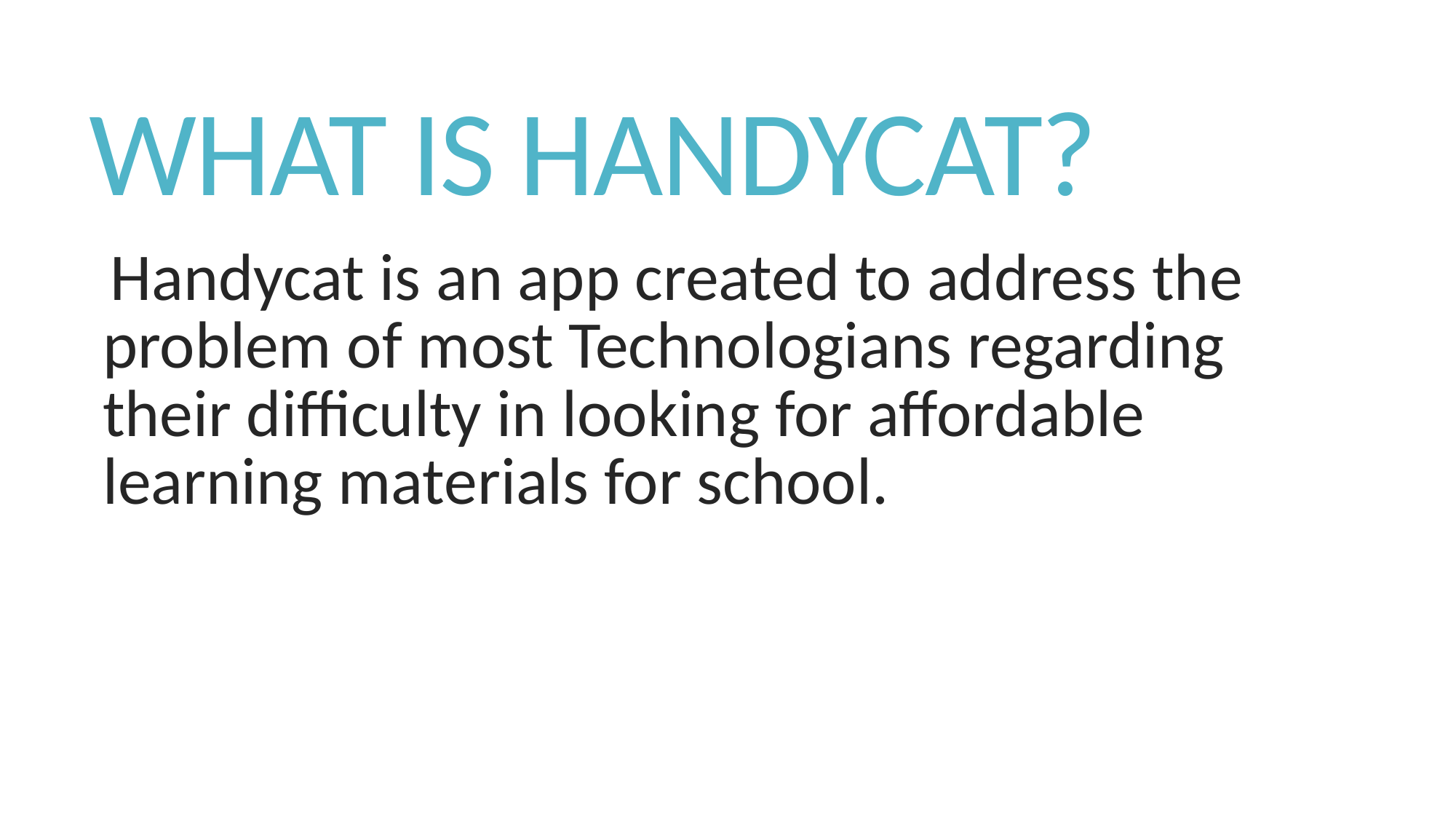

# WHAT IS HANDYCAT?
Handycat is an app created to address the problem of most Technologians regarding their difficulty in looking for affordable learning materials for school.